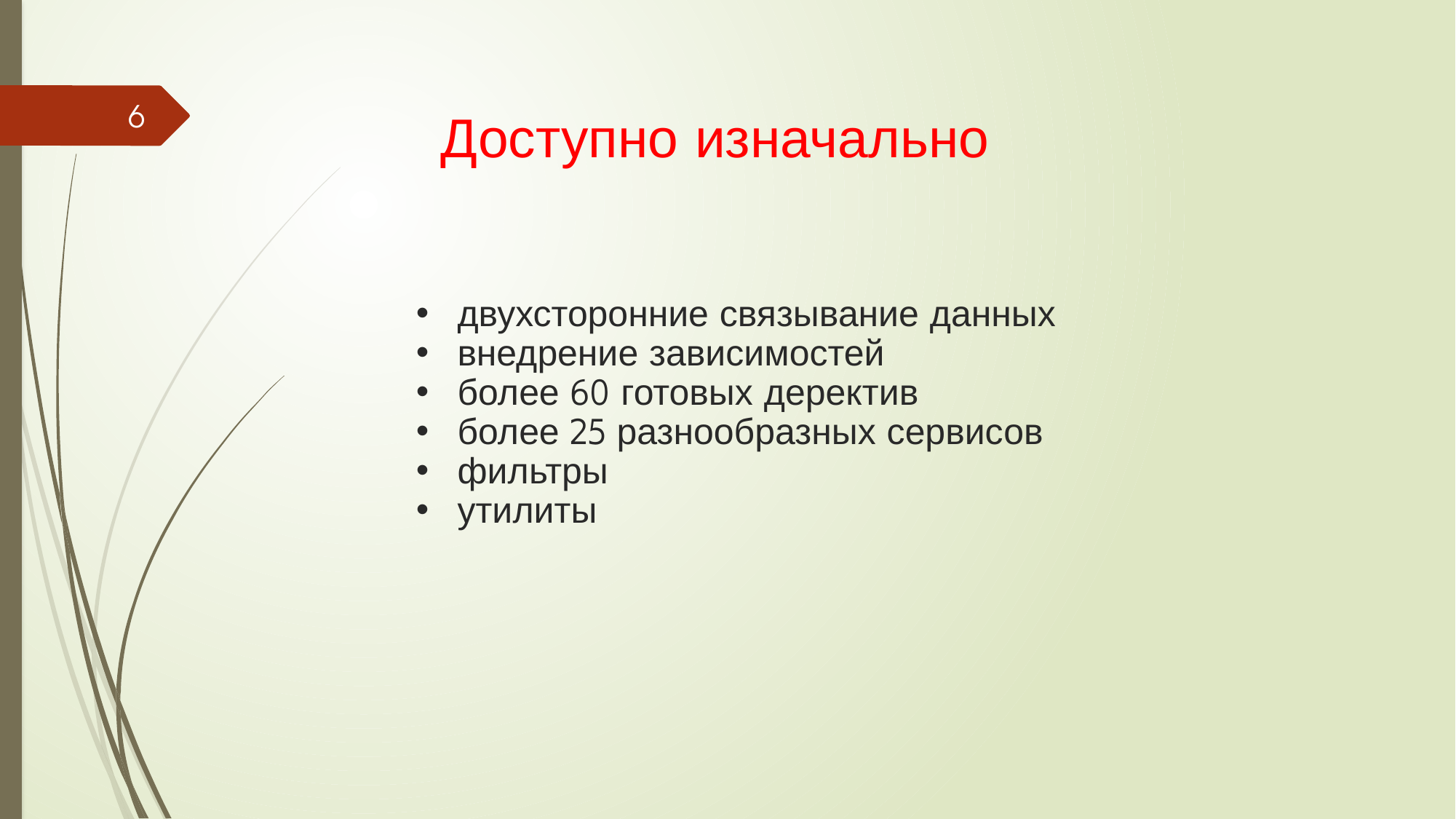

6
Доступно изначально
двухсторонние связывание данных
внедрение зависимостей
более 60 готовых деректив
более 25 разнообразных сервисов
фильтры
утилиты